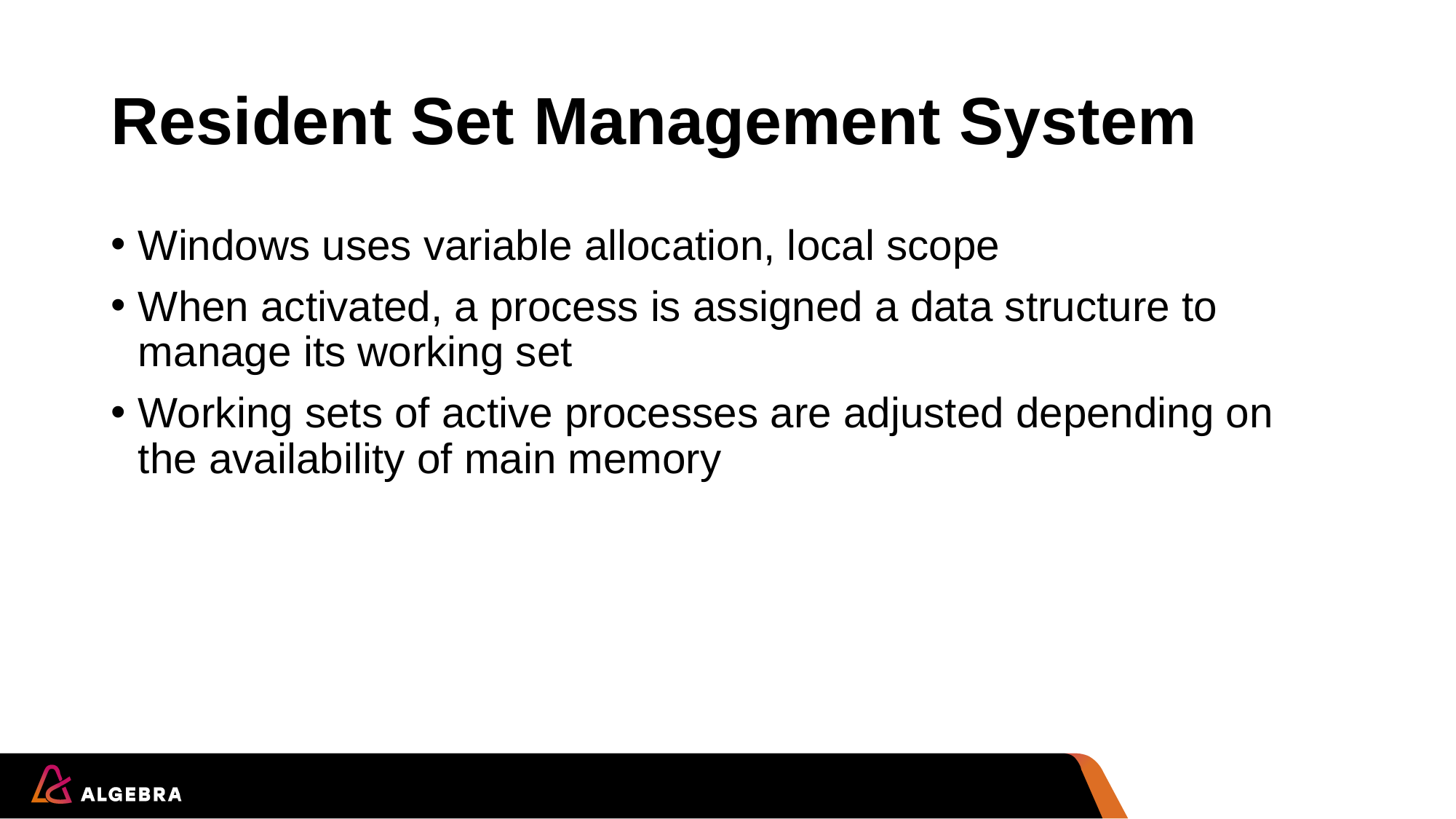

# Resident Set Management System
Windows uses variable allocation, local scope
When activated, a process is assigned a data structure to manage its working set
Working sets of active processes are adjusted depending on the availability of main memory